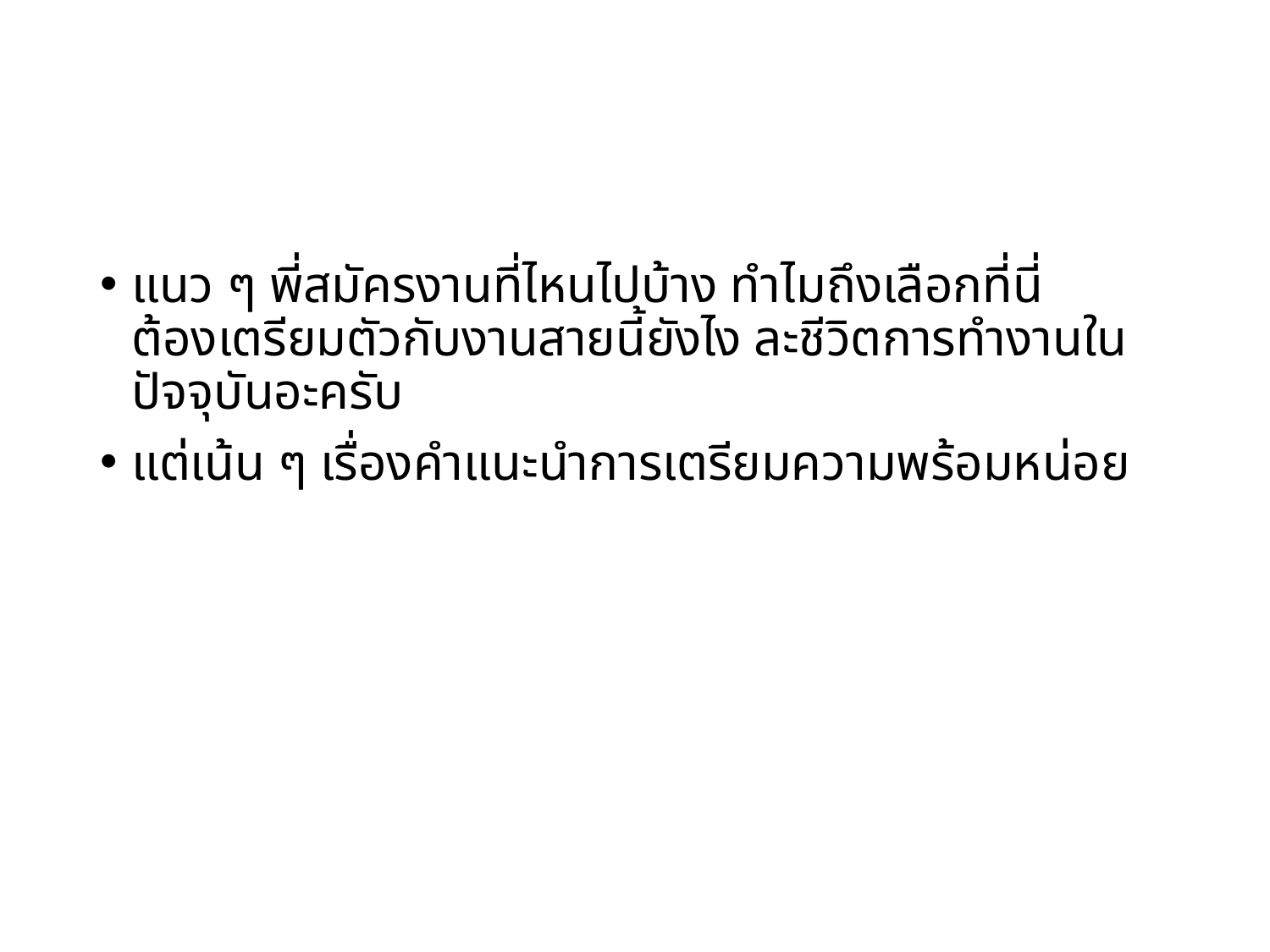

#
แนว ๆ พี่สมัครงานที่ไหนไปบ้าง ทำไมถึงเลือกที่นี่ ต้องเตรียมตัวกับงานสายนี้ยังไง ละชีวิตการทำงานในปัจจุบันอะครับ
แต่เน้น ๆ เรื่องคำแนะนำการเตรียมความพร้อมหน่อย